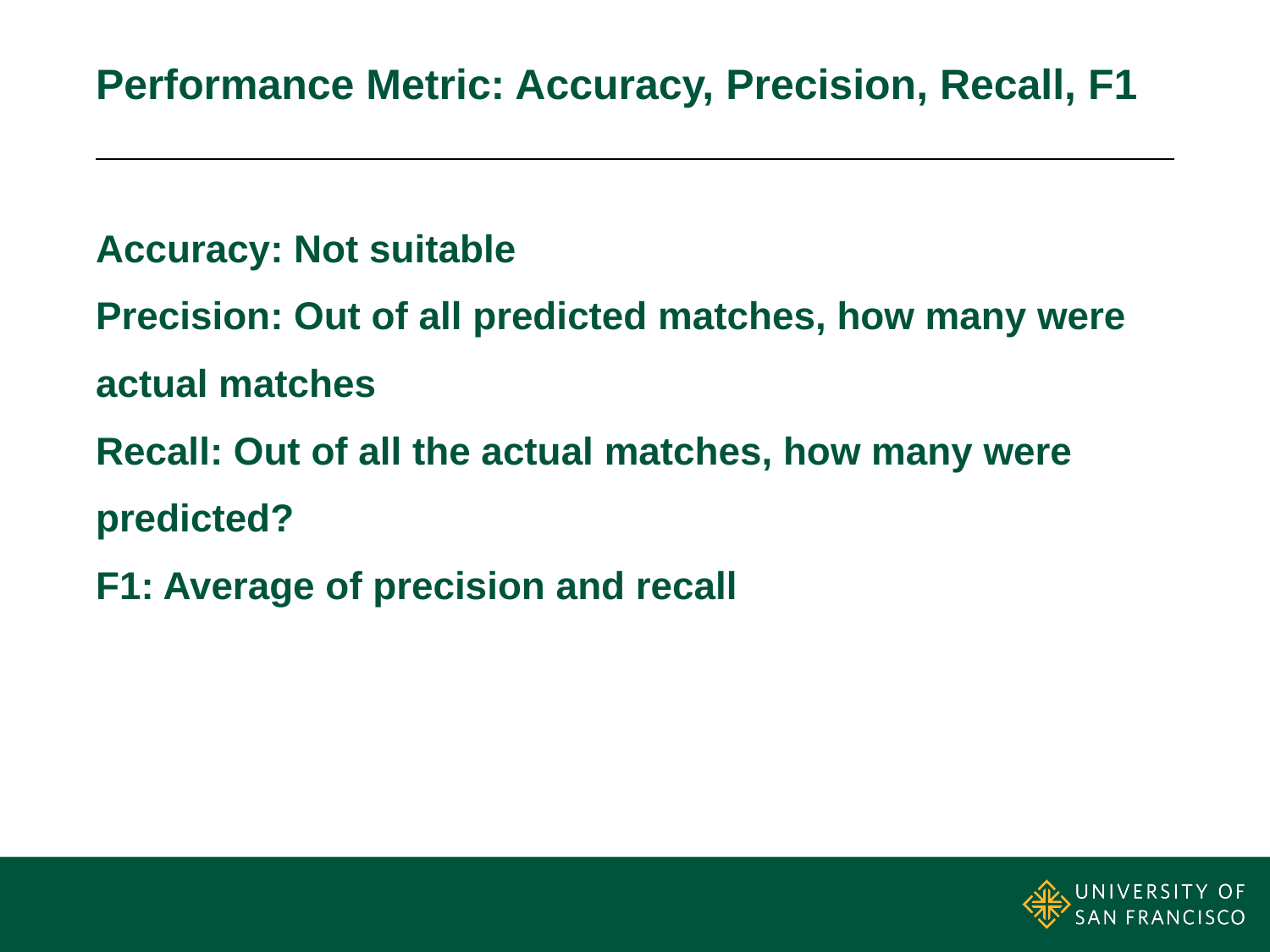

# Performance Metric: Accuracy, Precision, Recall, F1
Accuracy: Not suitable
Precision: Out of all predicted matches, how many were actual matches
Recall: Out of all the actual matches, how many were predicted?
F1: Average of precision and recall